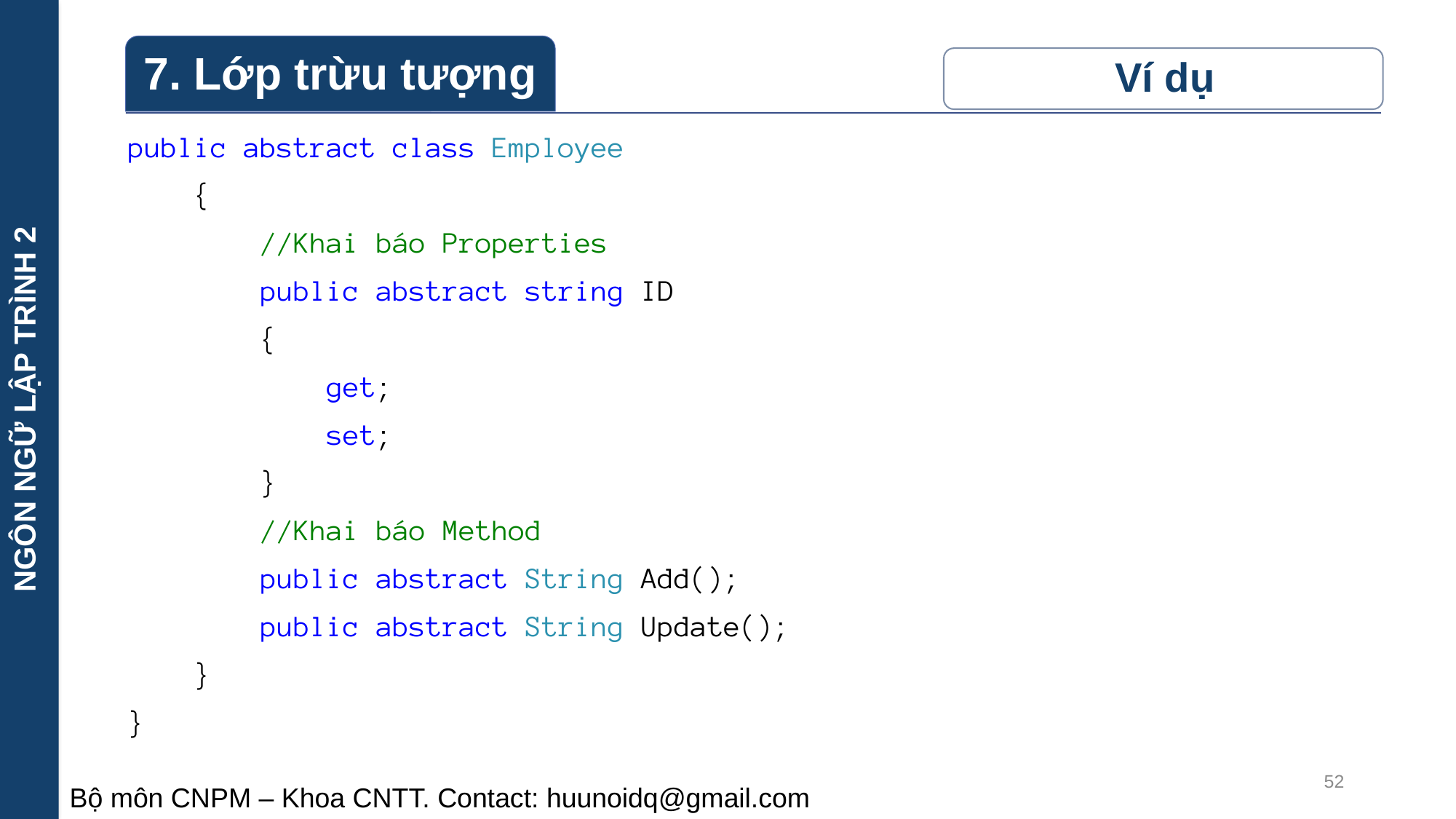

NGÔN NGỮ LẬP TRÌNH 2
7. Lớp trừu tượng
Ví dụ
public abstract class Employee
    {
        //Khai báo Properties
        public abstract string ID
        {
            get;
            set;
        }
        //Khai báo Method
        public abstract String Add();
        public abstract String Update();
    }
}
52
Bộ môn CNPM – Khoa CNTT. Contact: huunoidq@gmail.com